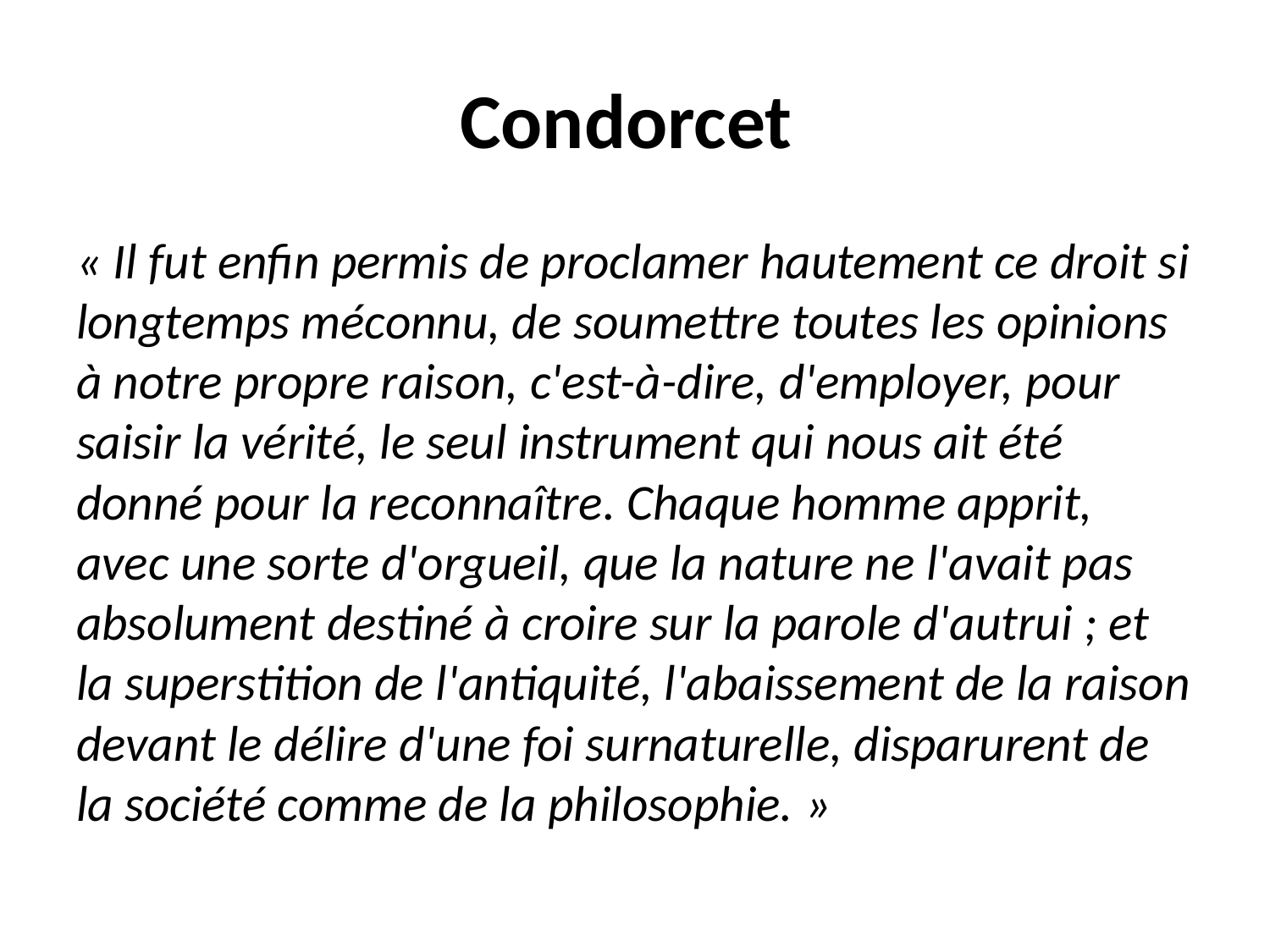

# Condorcet
« Il fut enfin permis de proclamer hautement ce droit si longtemps méconnu, de soumettre toutes les opinions à notre propre raison, c'est-à-dire, d'employer, pour saisir la vérité, le seul instrument qui nous ait été donné pour la reconnaître. Chaque homme apprit, avec une sorte d'orgueil, que la nature ne l'avait pas absolument destiné à croire sur la parole d'autrui ; et la superstition de l'antiquité, l'abaissement de la raison devant le délire d'une foi surnaturelle, disparurent de la société comme de la philosophie. »